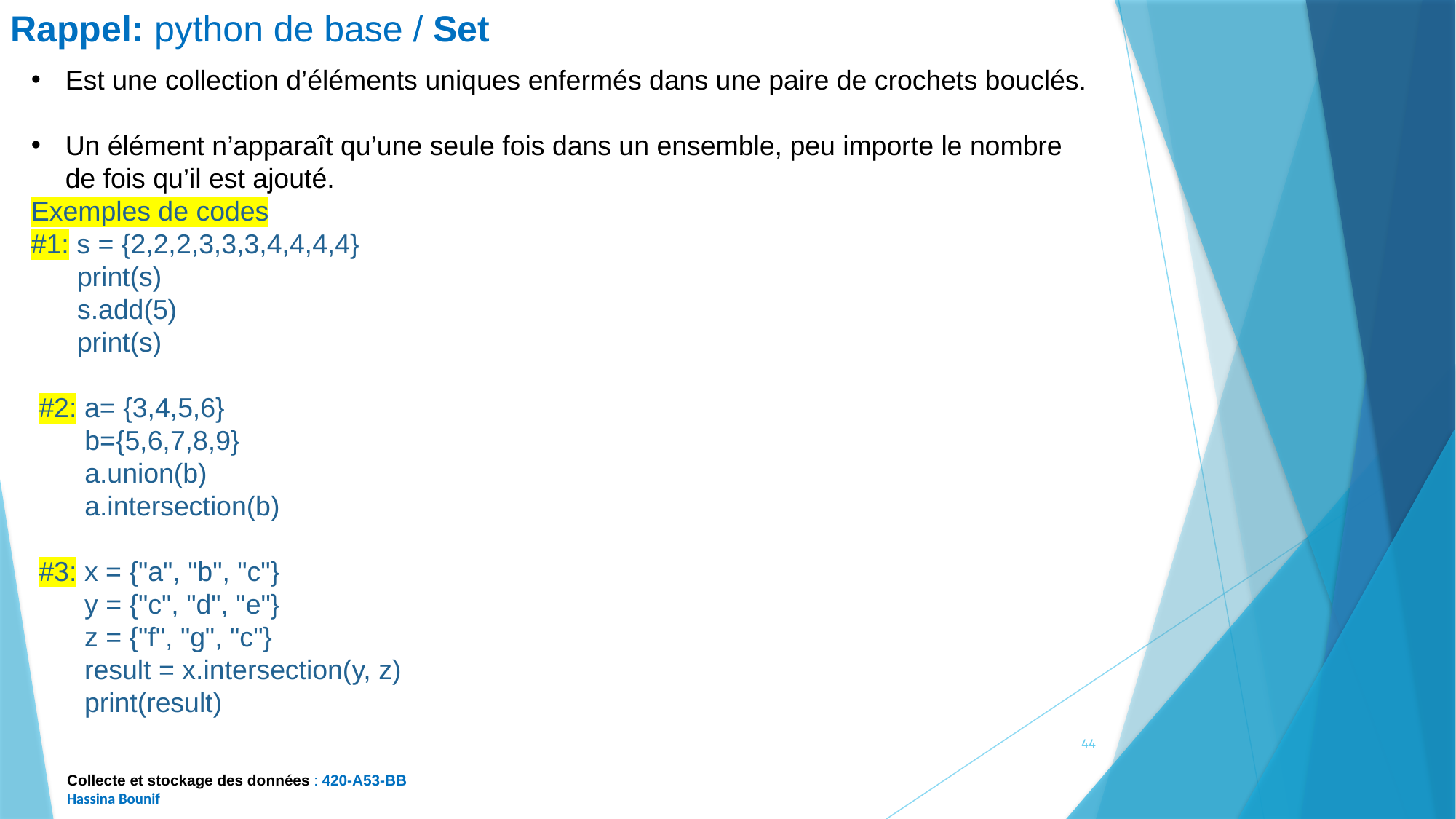

Rappel: python de base / Set
Est une collection d’éléments uniques enfermés dans une paire de crochets bouclés.

Un élément n’apparaît qu’une seule fois dans un ensemble, peu importe le nombre de fois qu’il est ajouté.
Exemples de codes
#1: s = {2,2,2,3,3,3,4,4,4,4}
      print(s)
      s.add(5)
      print(s)

 #2: a= {3,4,5,6}
       b={5,6,7,8,9}
       a.union(b)
       a.intersection(b)

 #3: x = {"a", "b", "c"}
       y = {"c", "d", "e"}
       z = {"f", "g", "c"}
       result = x.intersection(y, z)
       print(result)
44